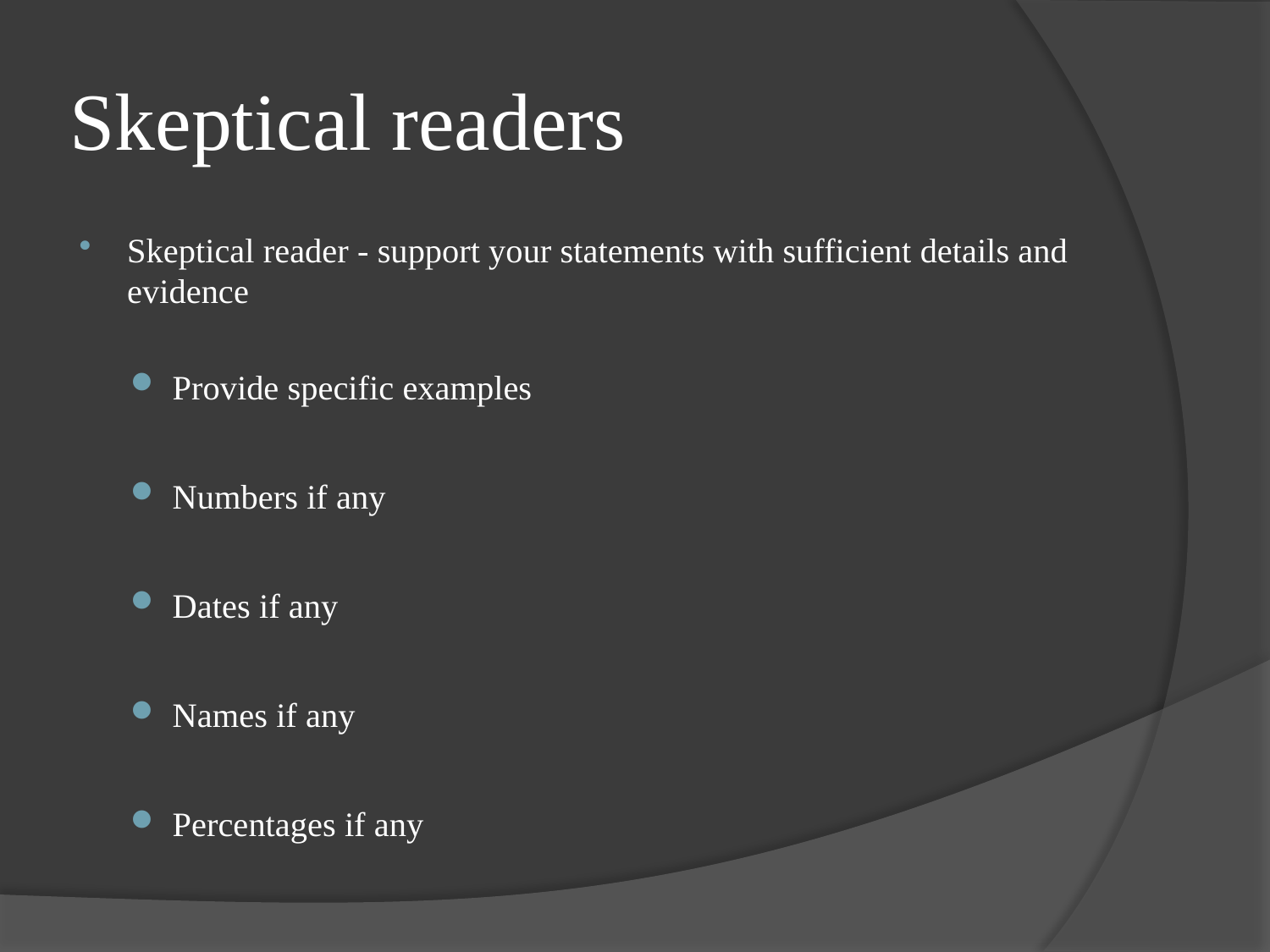

# Skeptical readers
Skeptical reader - support your statements with sufficient details and evidence

 Provide specific examples

 Numbers if any

 Dates if any

 Names if any

 Percentages if any